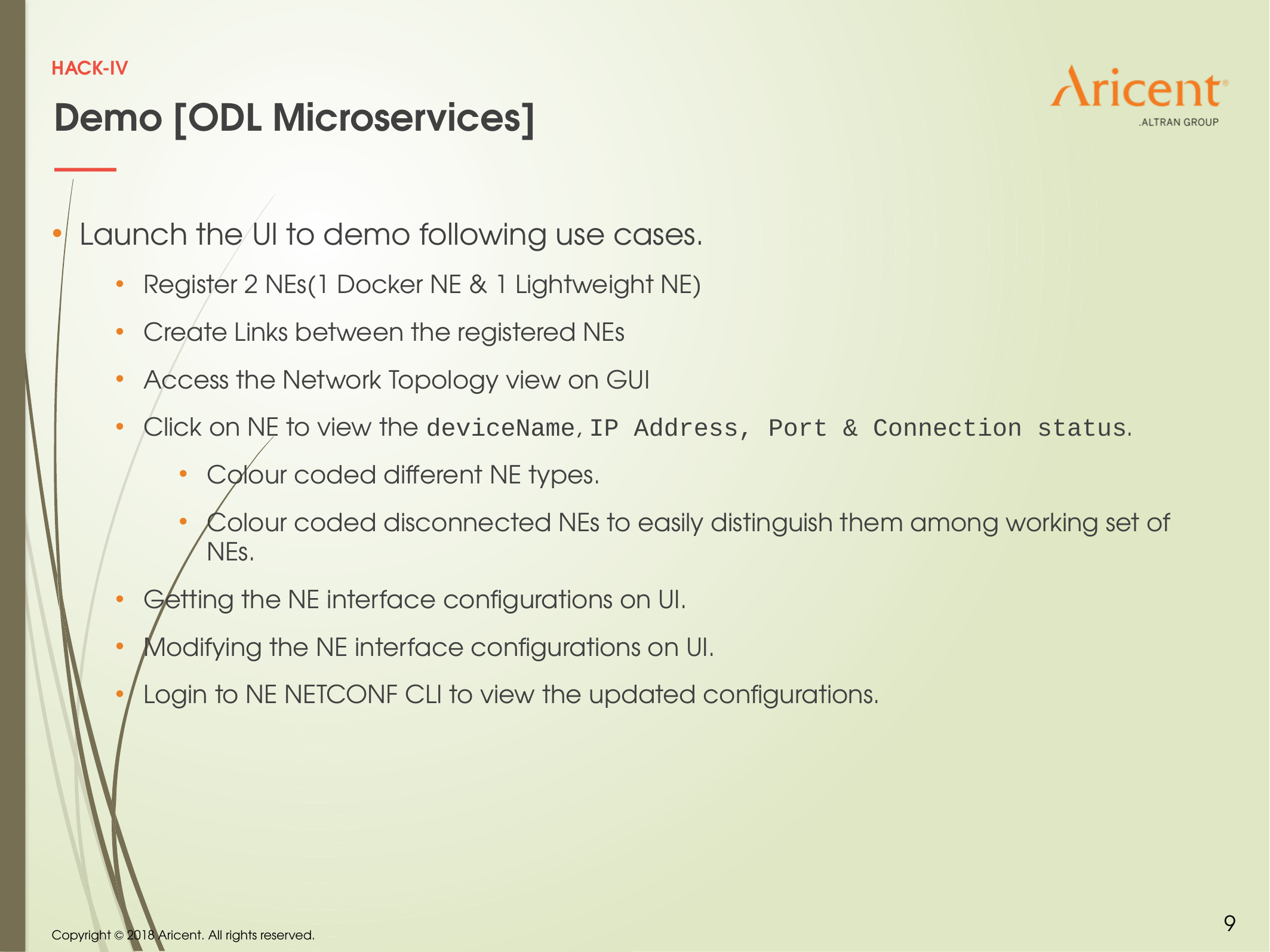

HACK-IV
Demo [ODL Microservices]
Launch the UI to demo following use cases.
Register 2 NEs(1 Docker NE & 1 Lightweight NE)
Create Links between the registered NEs
Access the Network Topology view on GUI
Click on NE to view the deviceName, IP Address, Port & Connection status.
Colour coded different NE types.
Colour coded disconnected NEs to easily distinguish them among working set of NEs.
Getting the NE interface configurations on UI.
Modifying the NE interface configurations on UI.
Login to NE NETCONF CLI to view the updated configurations.